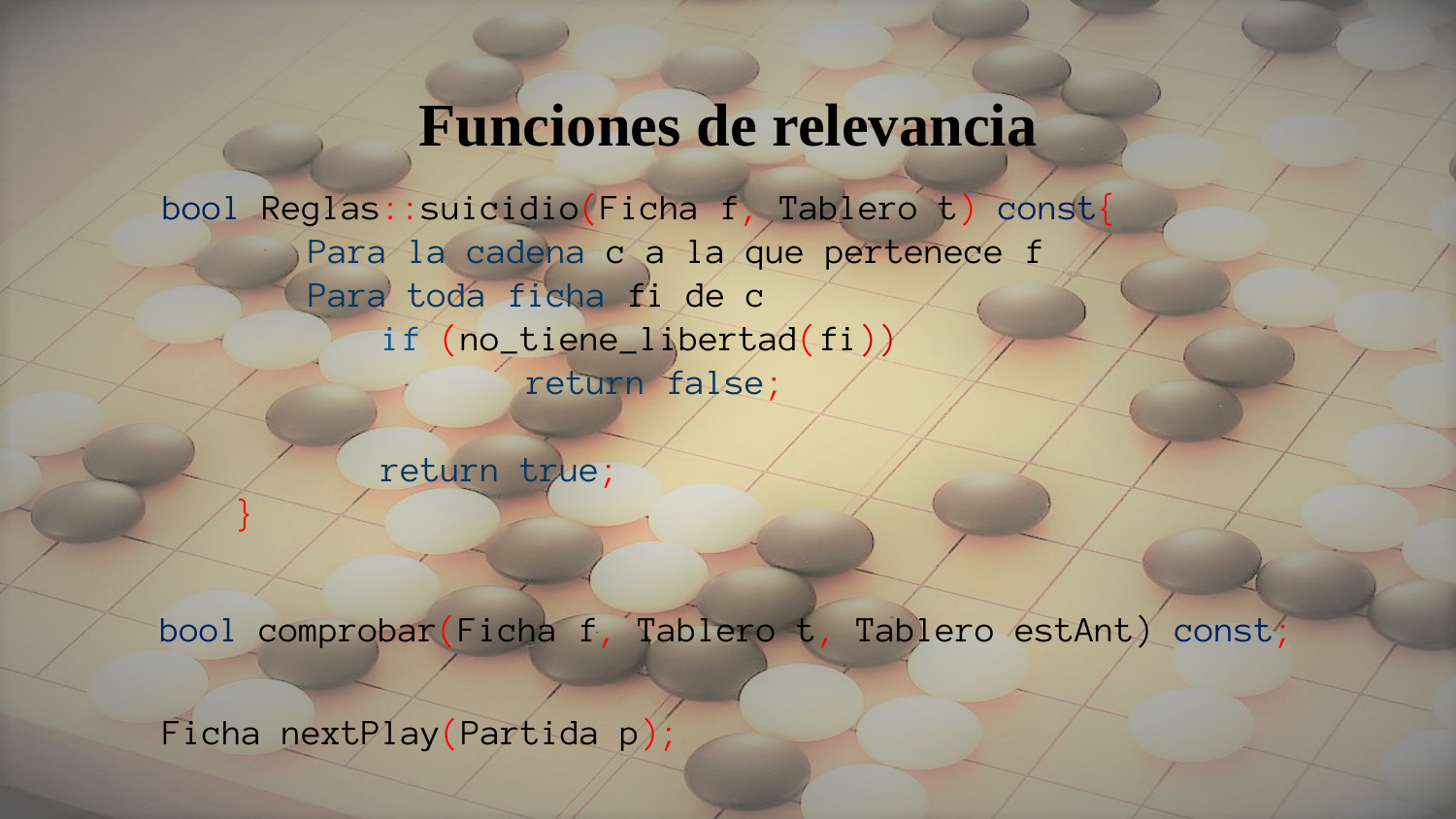

# Funciones de relevancia
bool Reglas::suicidio(Ficha f, Tablero t) const{
	Para la cadena c a la que pertenece f
	Para toda ficha fi de c
	if (no_tiene_libertad(fi))
		return false;

	return true;
}
bool comprobar(Ficha f, Tablero t, Tablero estAnt) const;
Ficha nextPlay(Partida p);